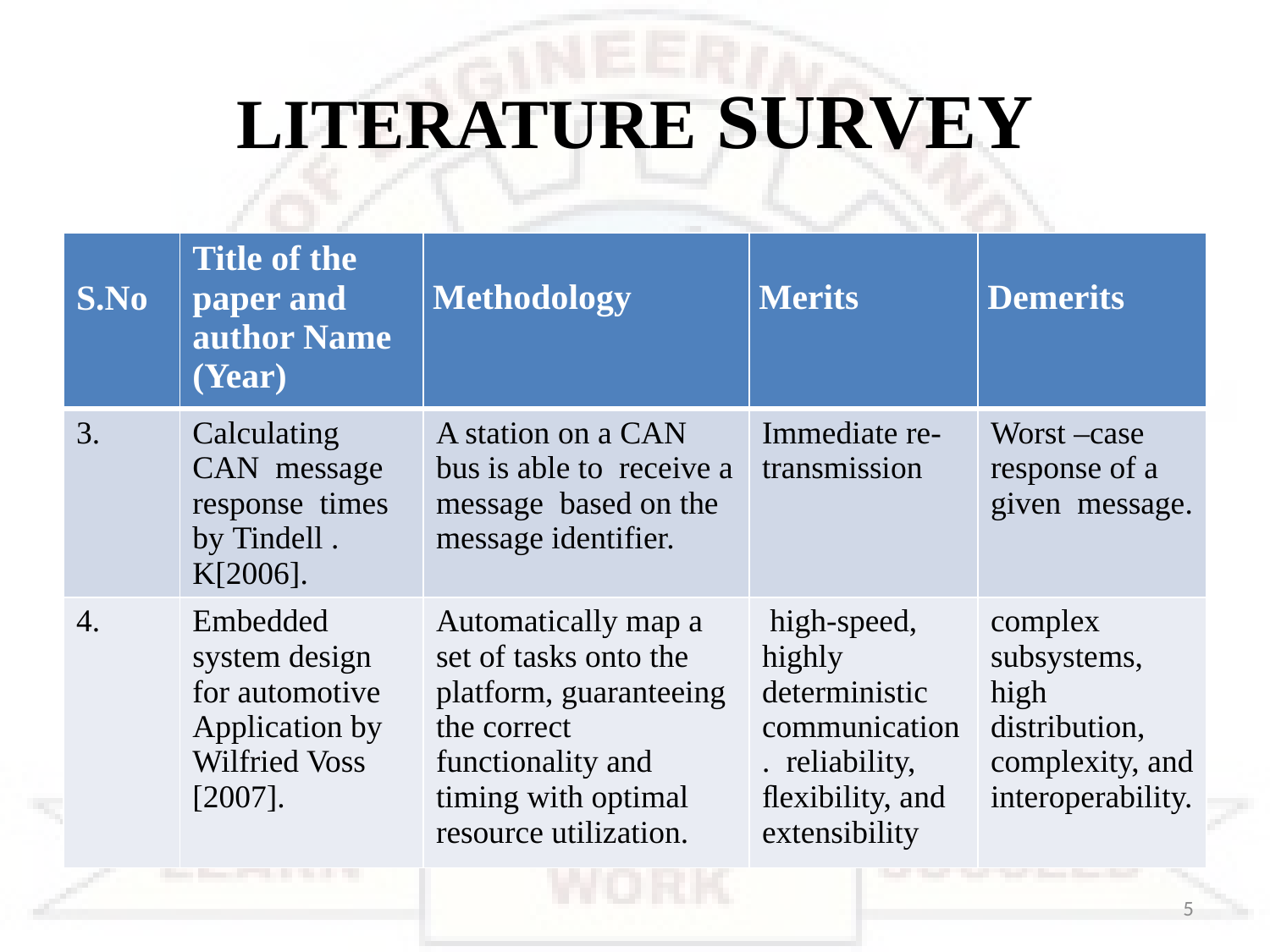

# LITERATURE SURVEY
| S.No | Title of the paper and author Name (Year) | Methodology | Merits | Demerits |
| --- | --- | --- | --- | --- |
| 3. | Calculating CAN message response times by Tindell . K[2006]. | A station on a CAN bus is able to receive a message based on the message identifier. | Immediate re-transmission | Worst –case response of a given message. |
| 4. | Embedded system design for automotive Application by Wilfried Voss [2007]. | Automatically map a set of tasks onto the platform, guaranteeing the correct functionality and timing with optimal resource utilization. | high-speed, highly deterministic communication. reliability, ﬂexibility, and extensibility | complex subsystems, high distribution, complexity, and interoperability. |
5